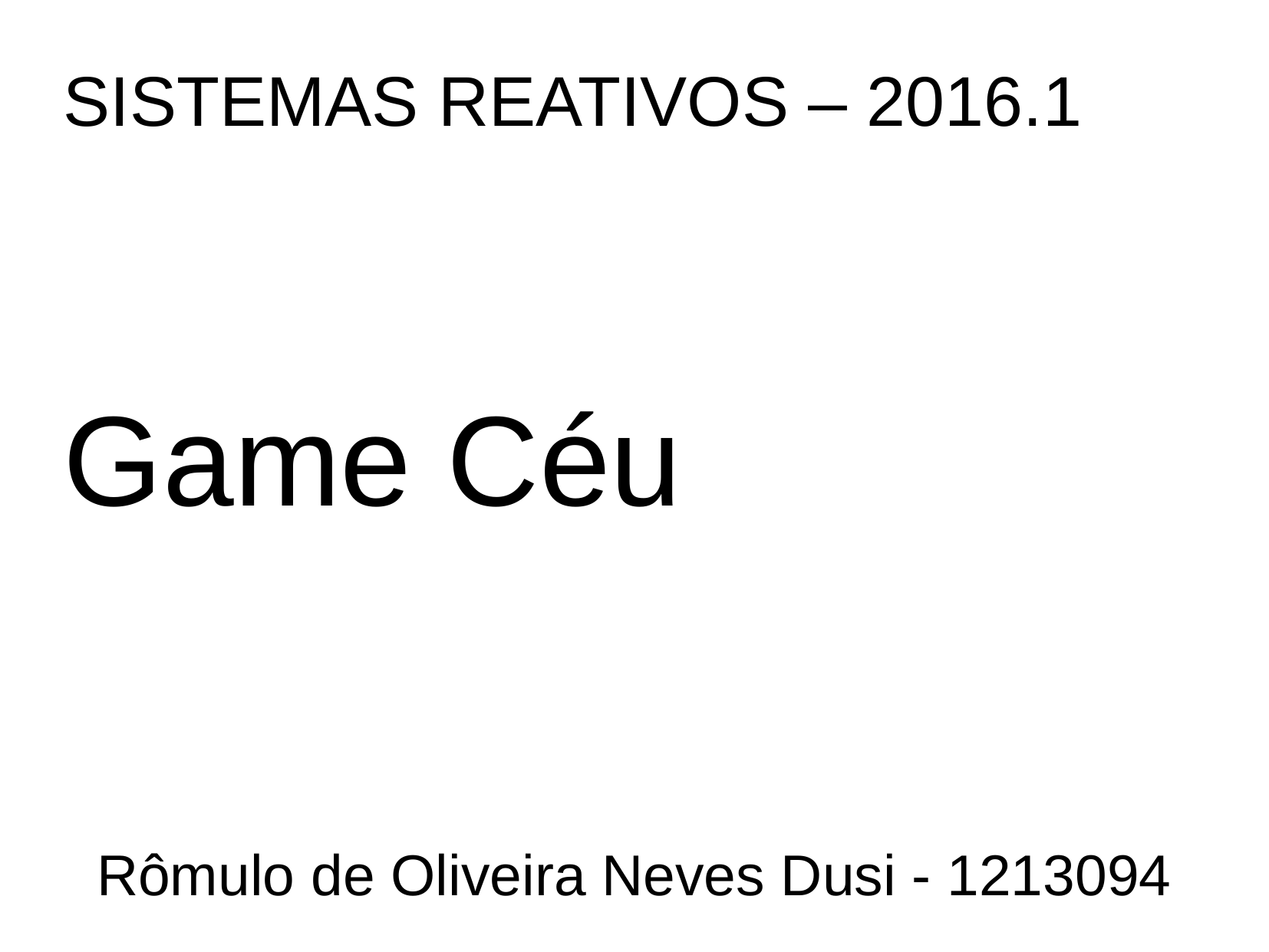

SISTEMAS REATIVOS – 2016.1

Game Céu

Rômulo de Oliveira Neves Dusi - 1213094